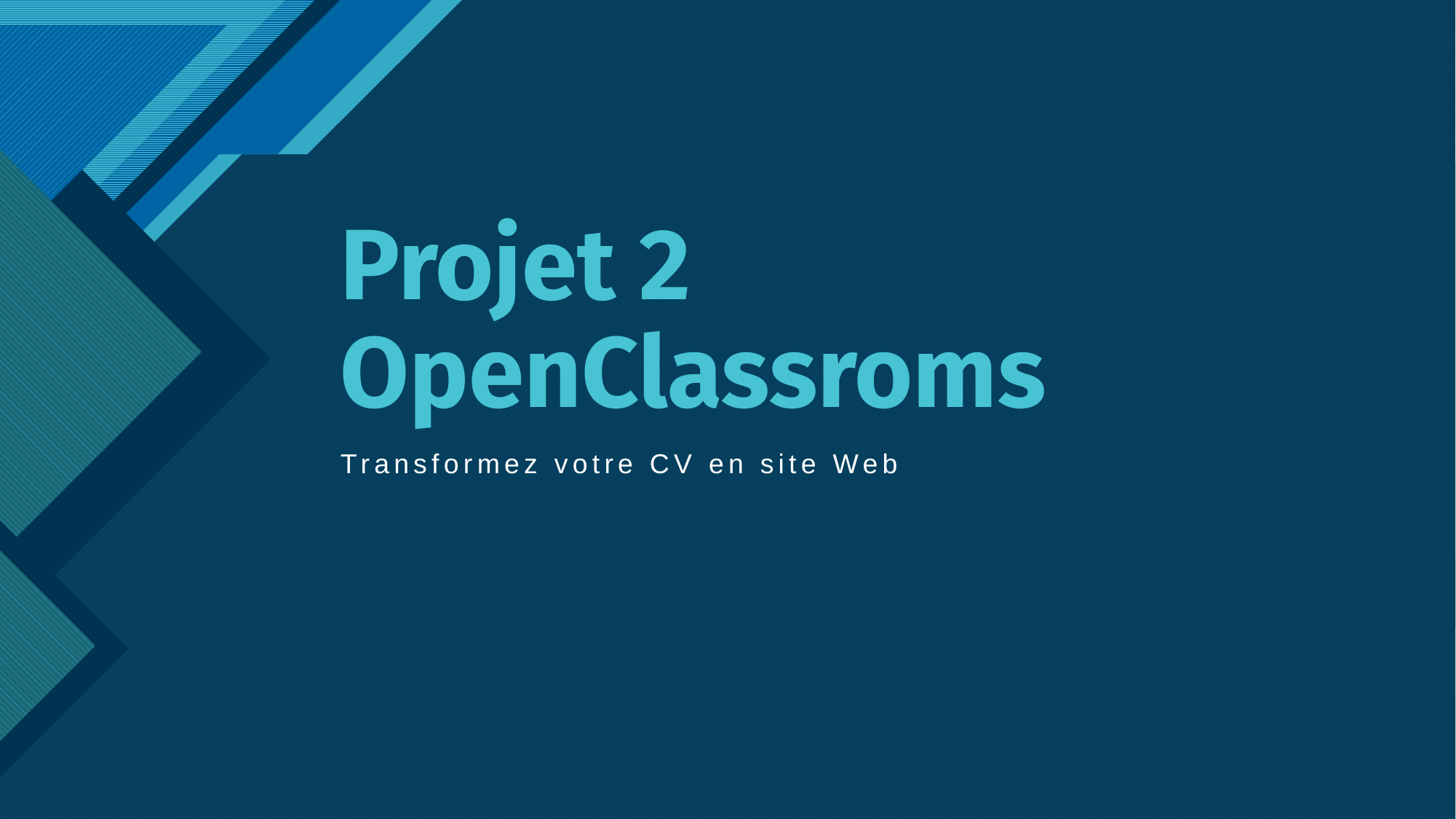

# Projet 2 OpenClassroms
Transformez votre CV en site Web